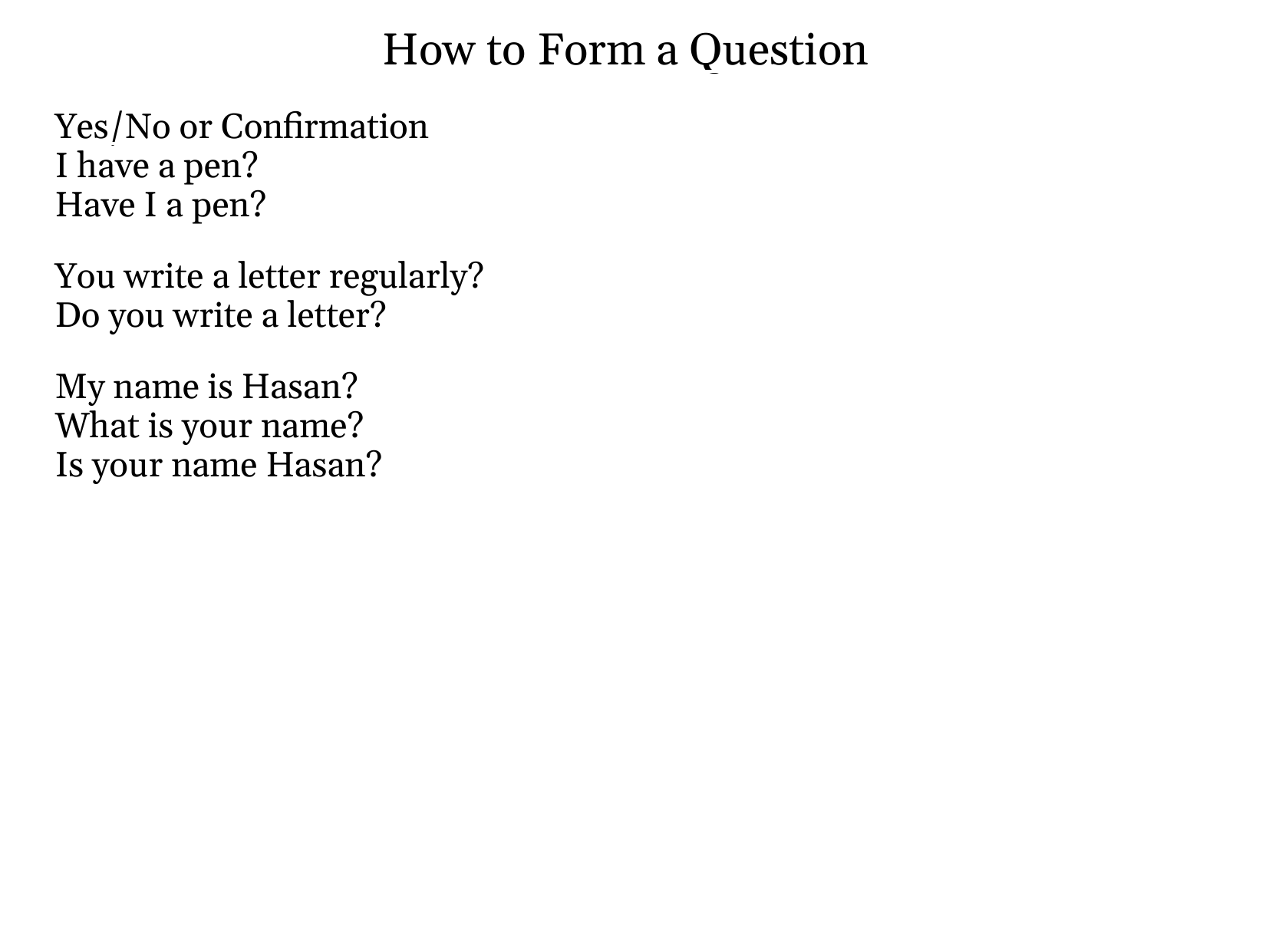

How to Form a Question

Yes/No or Confirmation
I have a pen?
Have I a pen?

You write a letter regularly?
Do you write a letter?

My name is Hasan?
What is your name?
Is your name Hasan?